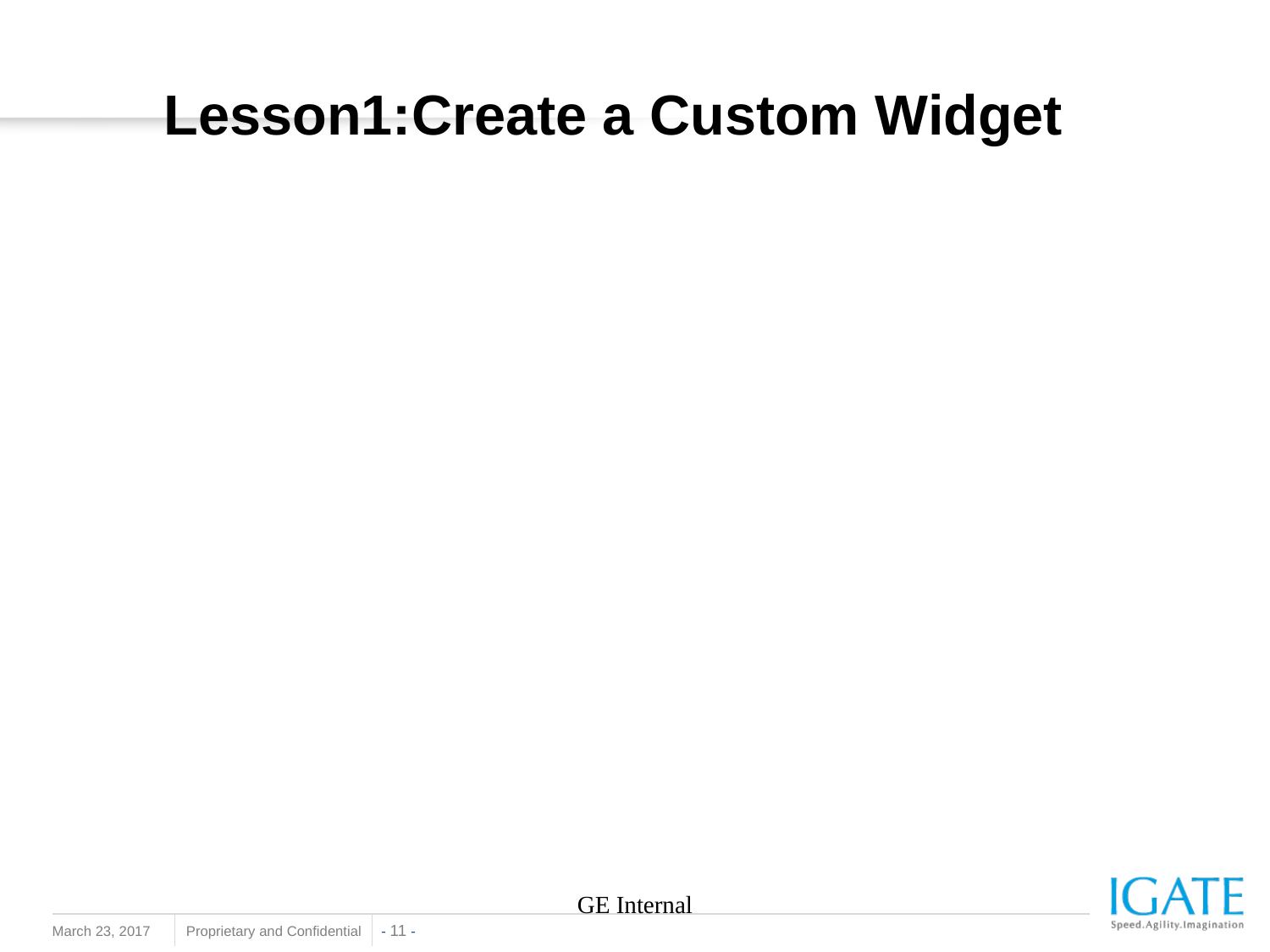

# Lesson1:Create a Custom Widget
GE Internal